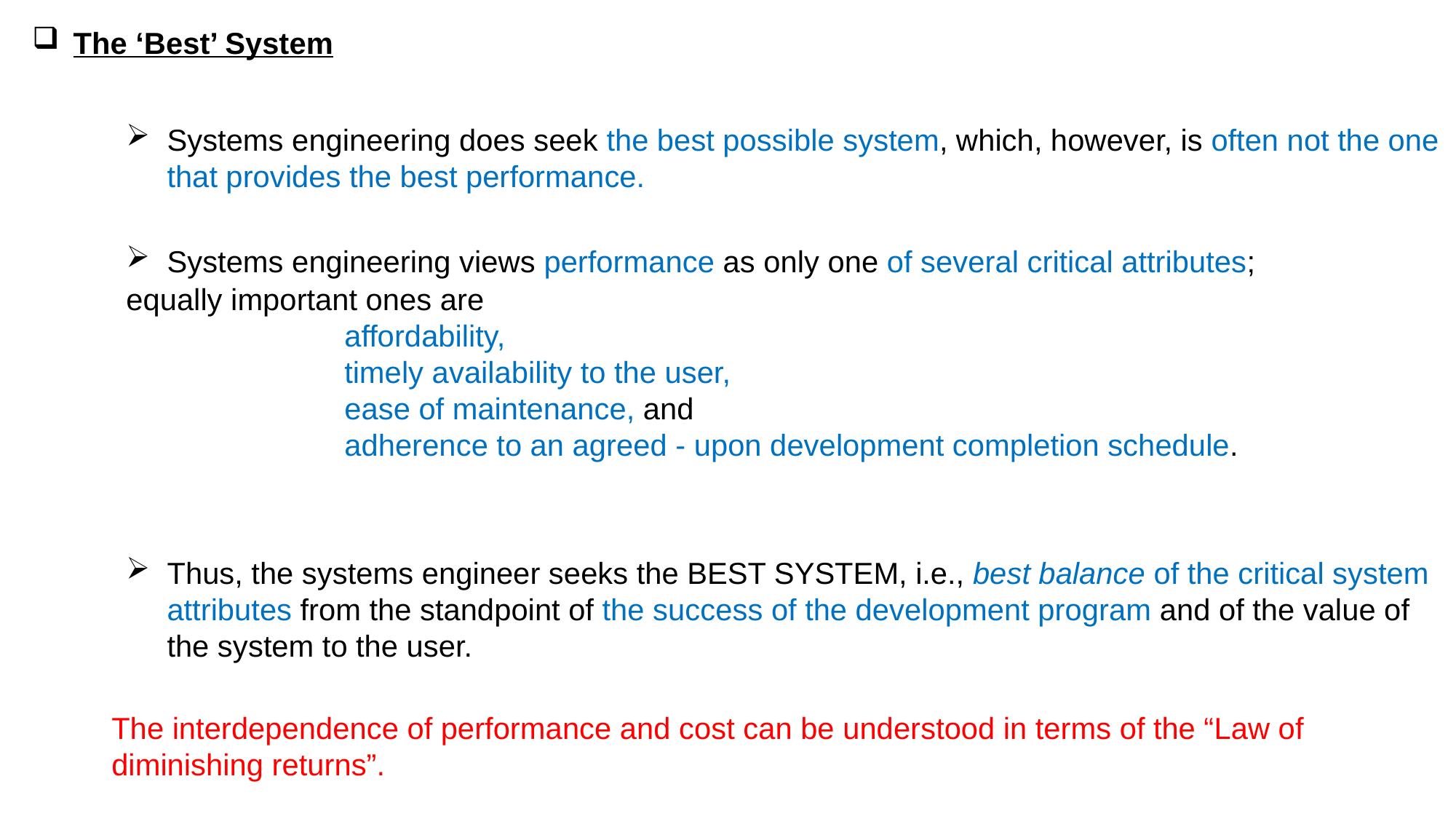

The ‘Best’ System
Systems engineering does seek the best possible system, which, however, is often not the one that provides the best performance.
Systems engineering views performance as only one of several critical attributes;

equally important ones are
		affordability,
		timely availability to the user,
		ease of maintenance, and
		adherence to an agreed - upon development completion schedule.
Thus, the systems engineer seeks the BEST SYSTEM, i.e., best balance of the critical system attributes from the standpoint of the success of the development program and of the value of the system to the user.
The interdependence of performance and cost can be understood in terms of the “Law of diminishing returns”.